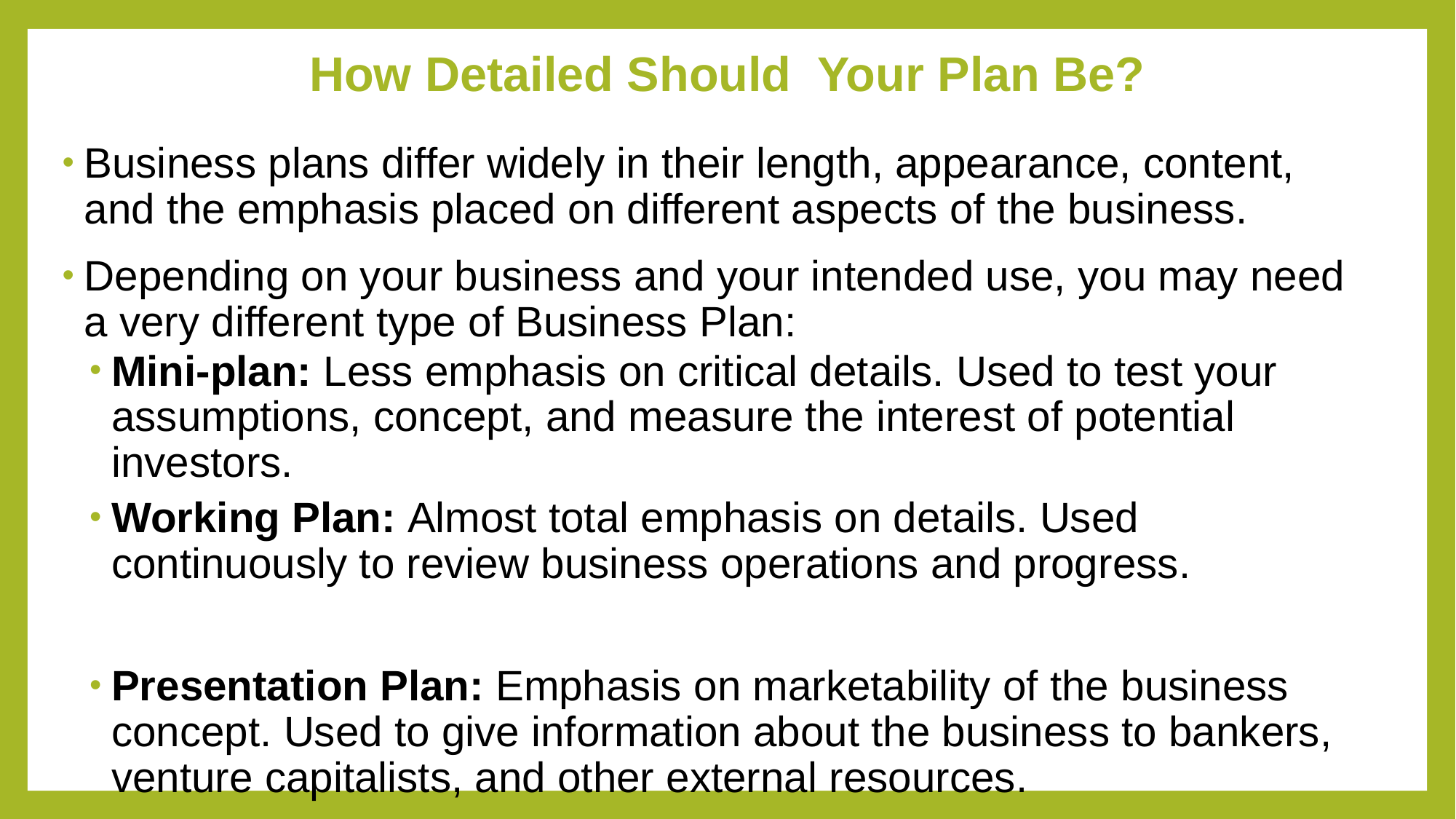

# How Detailed Should  Your Plan Be?
Business plans differ widely in their length, appearance, content, and the emphasis placed on different aspects of the business.
Depending on your business and your intended use, you may need a very different type of Business Plan:
Mini-plan: Less emphasis on critical details. Used to test your assumptions, concept, and measure the interest of potential investors.
Working Plan: Almost total emphasis on details. Used continuously to review business operations and progress.

Presentation Plan: Emphasis on marketability of the business concept. Used to give information about the business to bankers, venture capitalists, and other external resources.